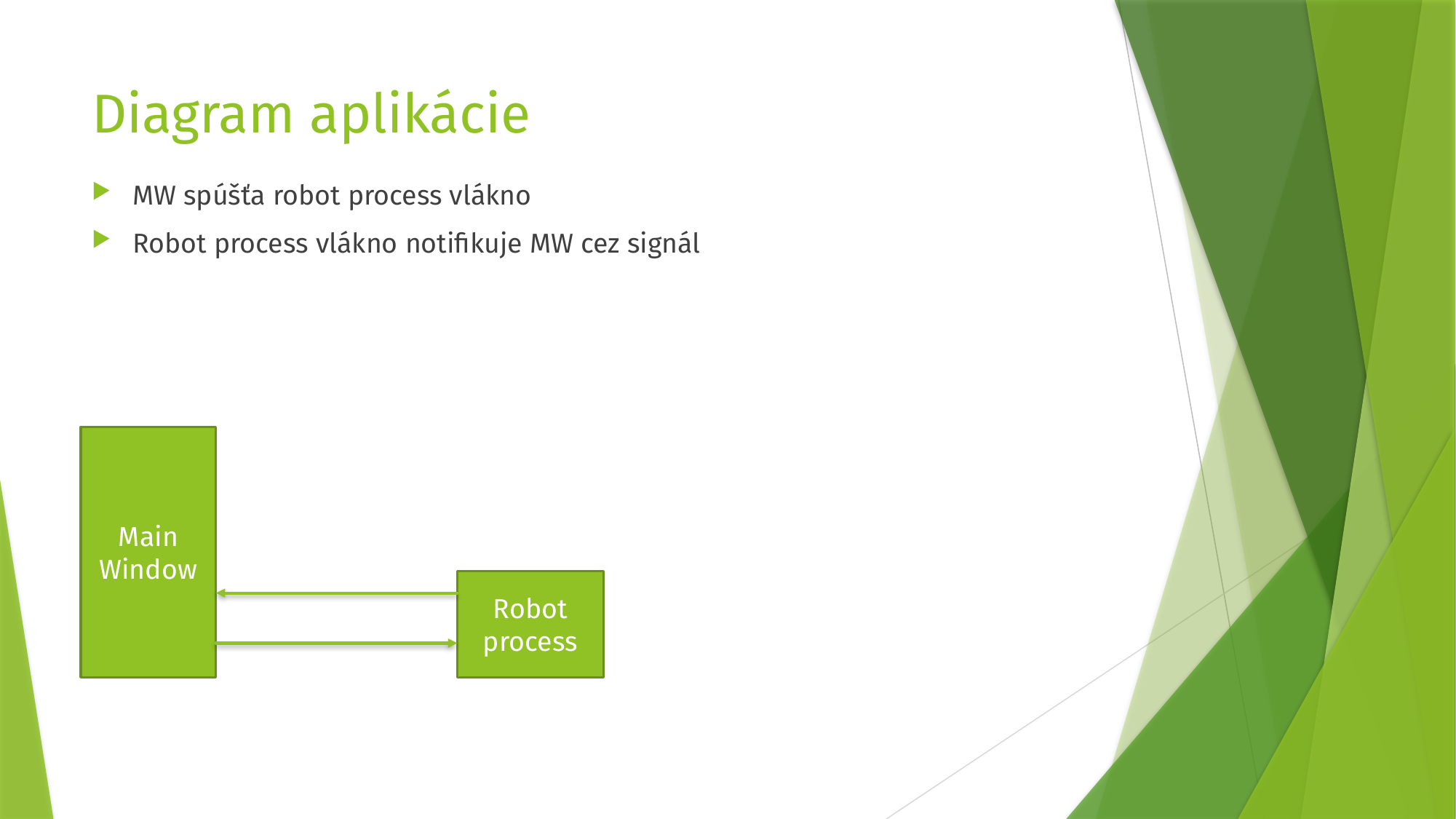

# Diagram aplikácie
MW spúšťa robot process vlákno
Robot process vlákno notifikuje MW cez signál
Main Window
Robot process